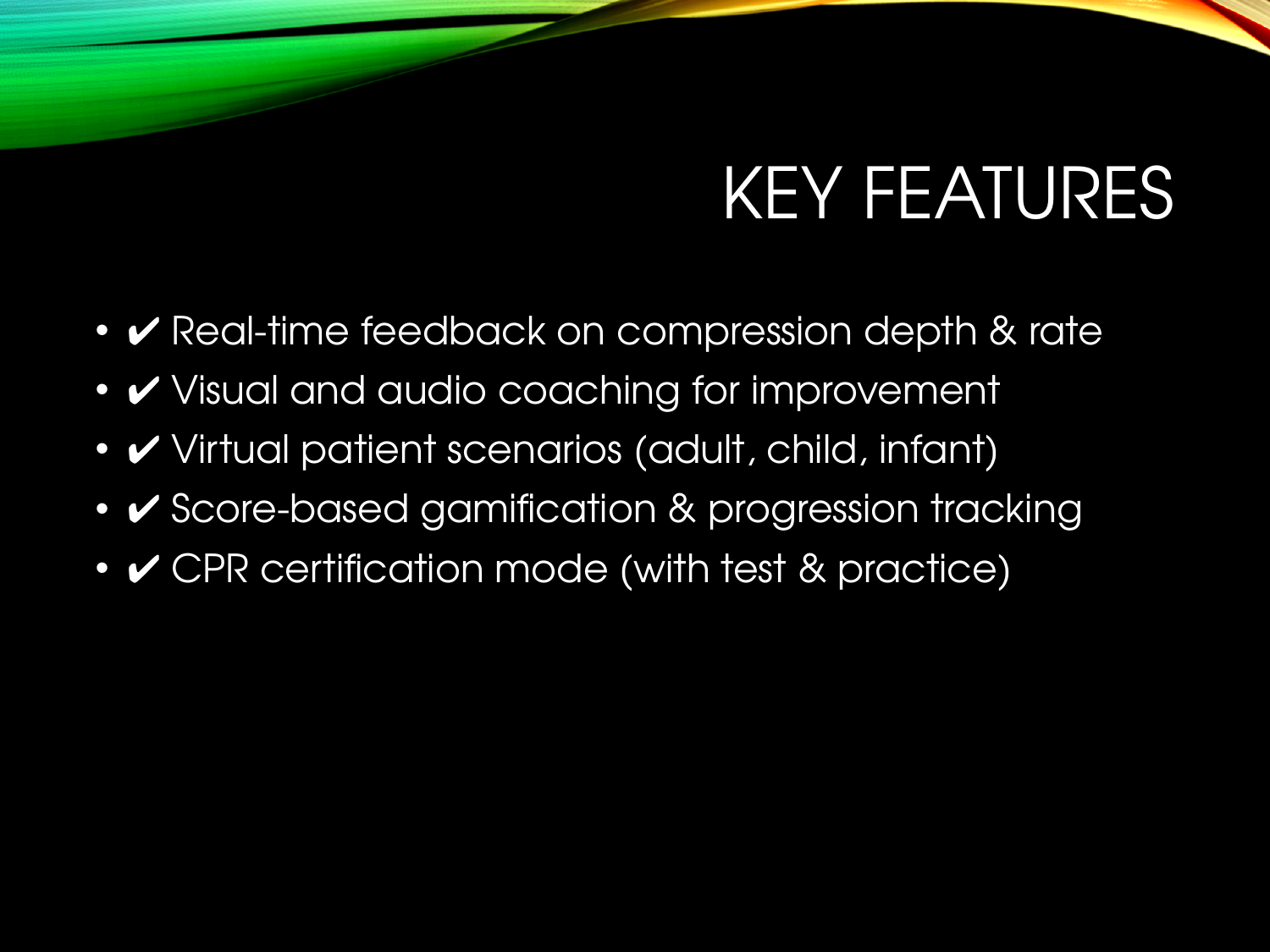

# Key Features
✔️ Real-time feedback on compression depth & rate
✔️ Visual and audio coaching for improvement
✔️ Virtual patient scenarios (adult, child, infant)
✔️ Score-based gamification & progression tracking
✔️ CPR certification mode (with test & practice)